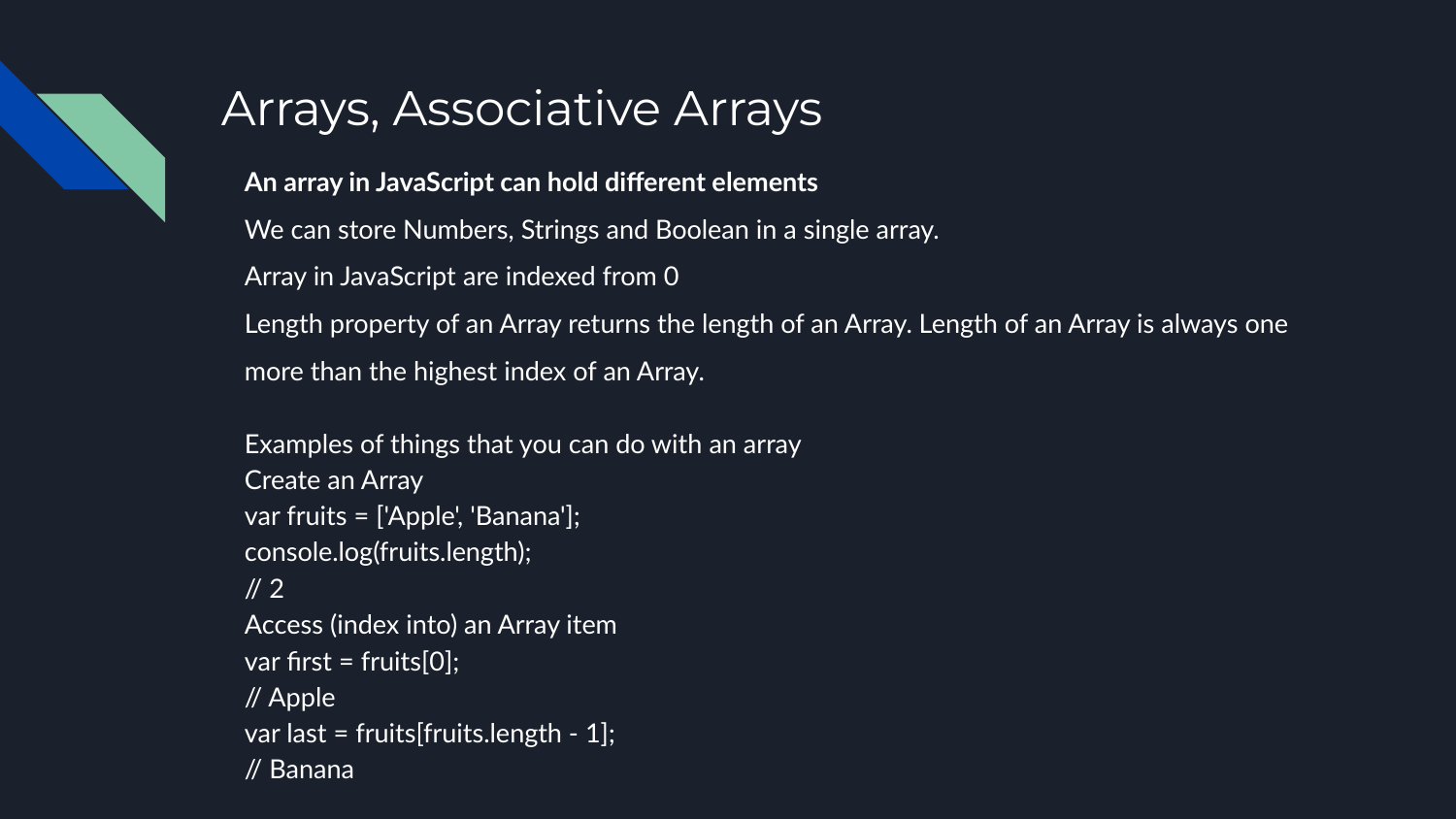

# Arrays, Associative Arrays
An array in JavaScript can hold different elements
We can store Numbers, Strings and Boolean in a single array.
Array in JavaScript are indexed from 0
Length property of an Array returns the length of an Array. Length of an Array is always one more than the highest index of an Array.

Examples of things that you can do with an array
Create an Array
var fruits = ['Apple', 'Banana'];
console.log(fruits.length);
// 2
Access (index into) an Array item
var first = fruits[0];
// Apple
var last = fruits[fruits.length - 1];
// Banana